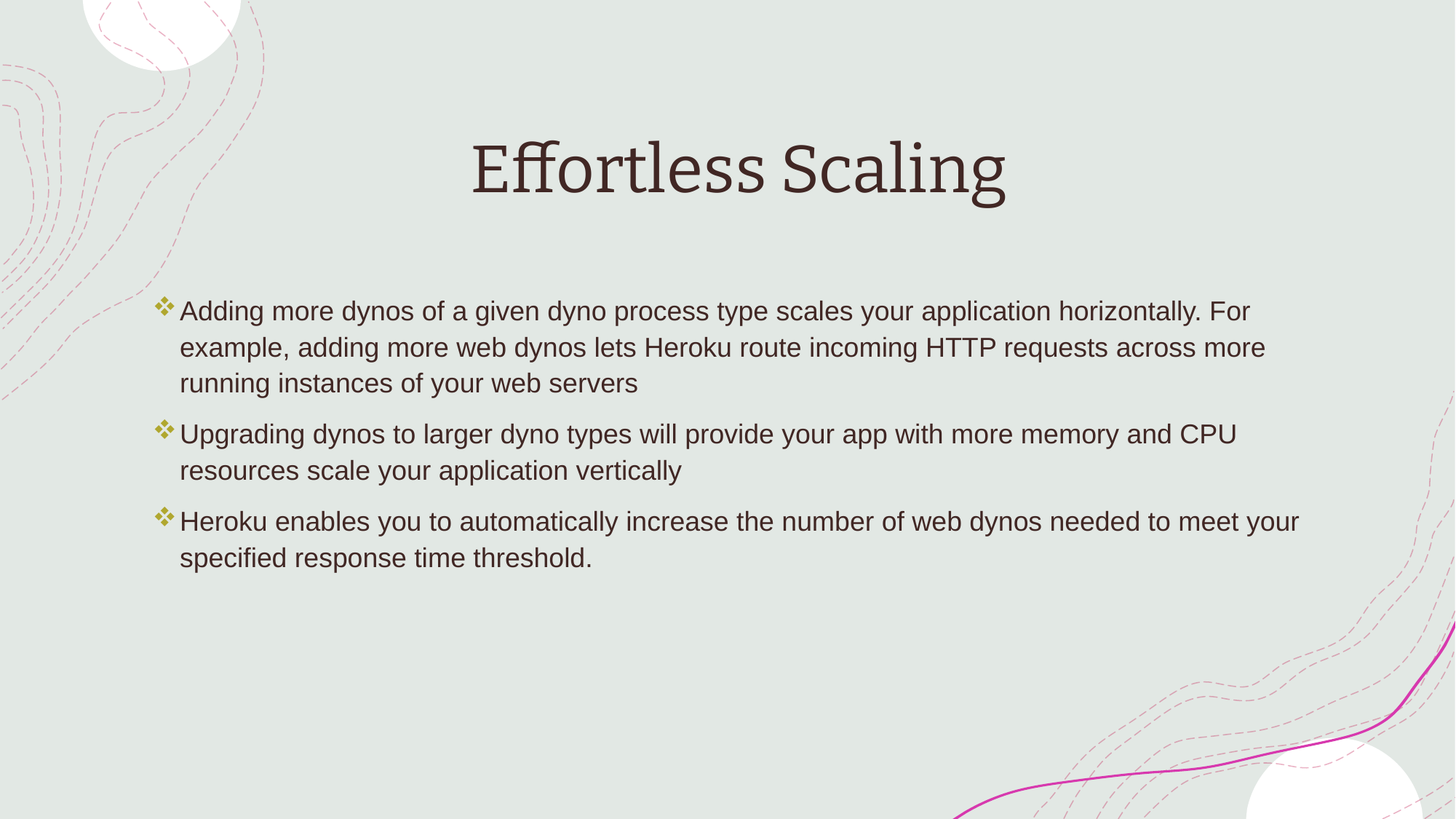

# Effortless Scaling
Adding more dynos of a given dyno process type scales your application horizontally. For example, adding more web dynos lets Heroku route incoming HTTP requests across more running instances of your web servers
Upgrading dynos to larger dyno types will provide your app with more memory and CPU resources scale your application vertically
Heroku enables you to automatically increase the number of web dynos needed to meet your specified response time threshold.